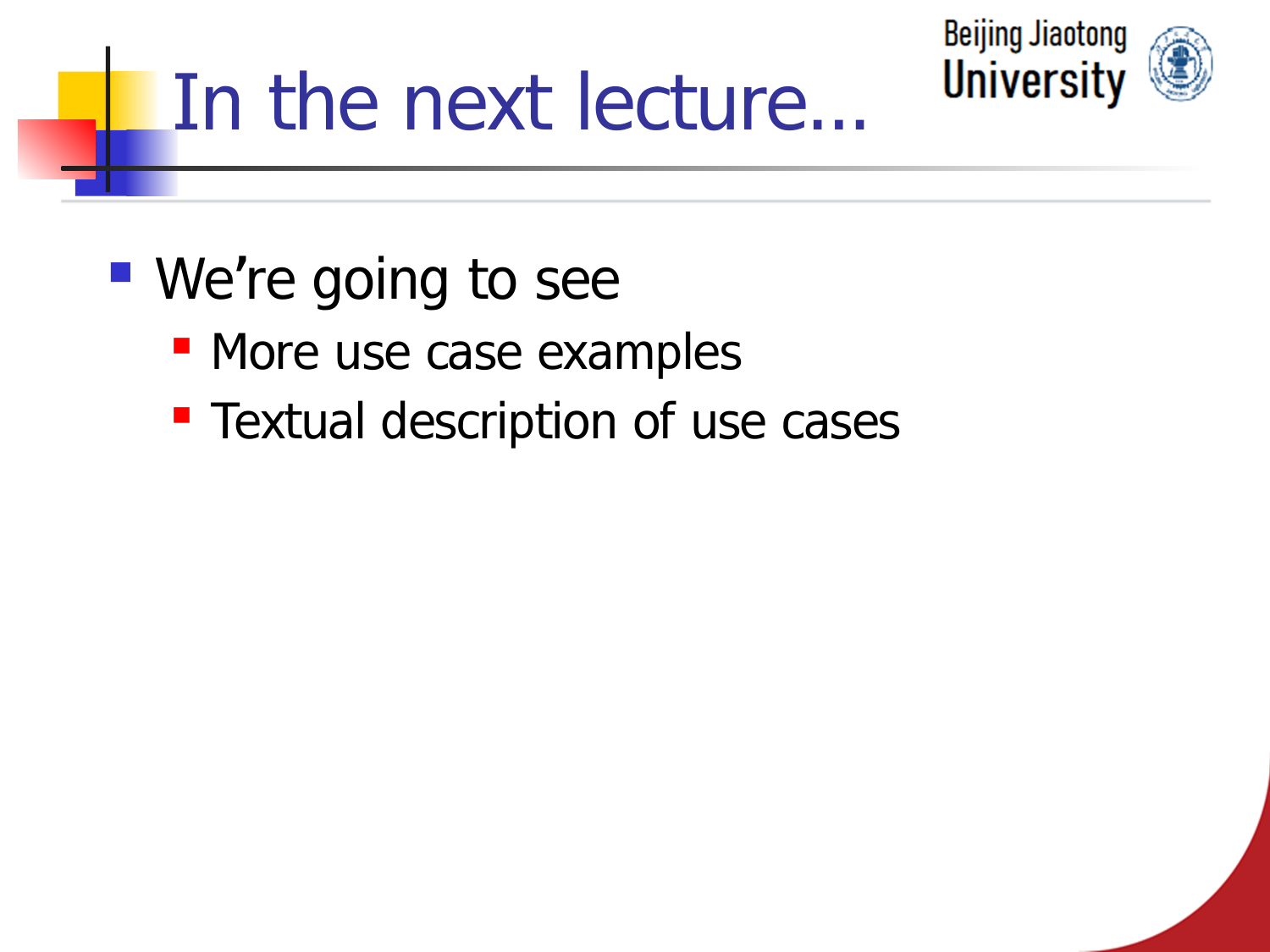

# In the next lecture…
We’re going to see
More use case examples
Textual description of use cases